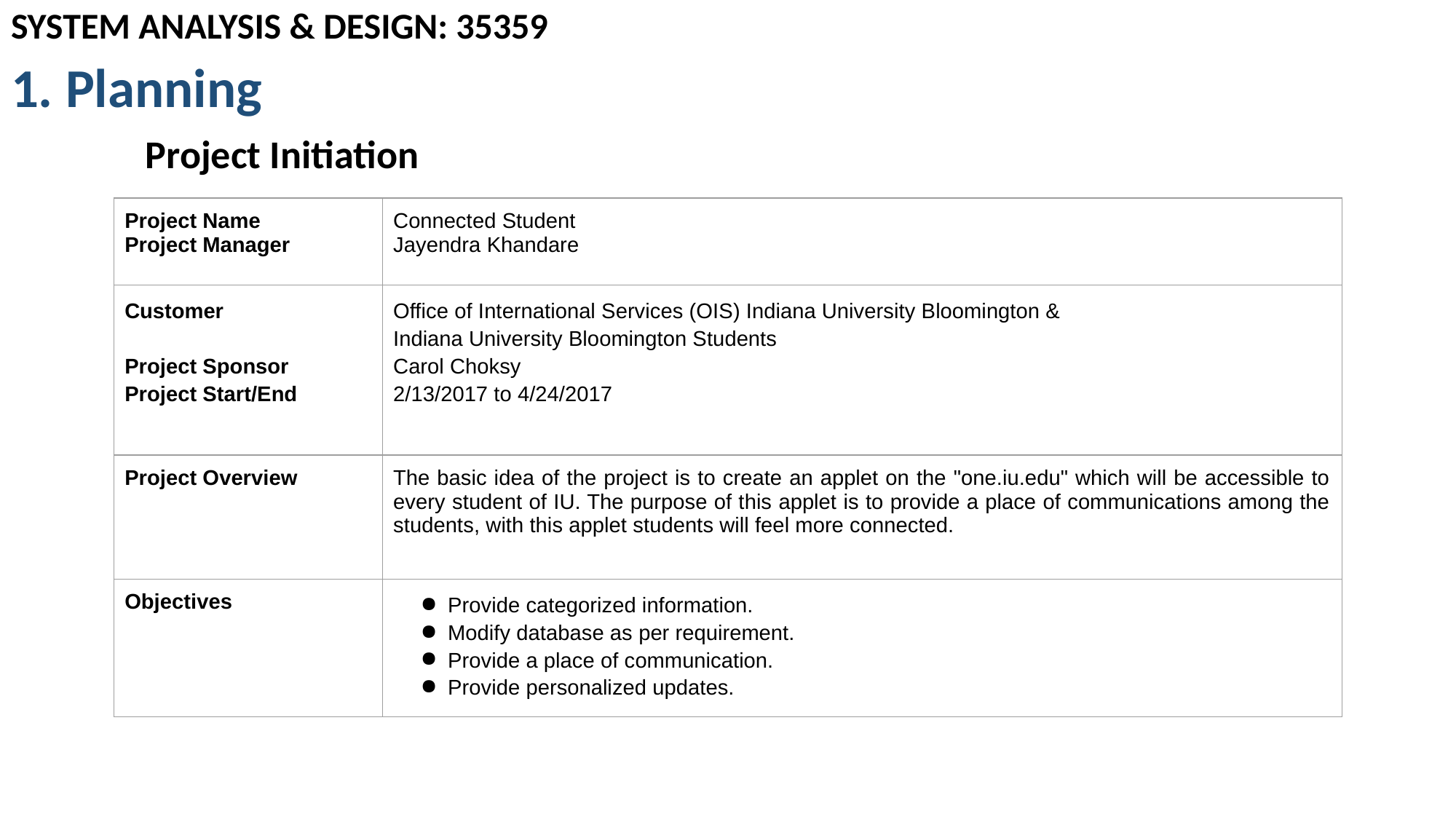

SYSTEM ANALYSIS & DESIGN: 35359
1. Planning
Project Initiation

| Project Name Project Manager | Connected Student Jayendra Khandare |
| --- | --- |
| Customer Project Sponsor Project Start/End | Office of International Services (OIS) Indiana University Bloomington & Indiana University Bloomington Students Carol Choksy 2/13/2017 to 4/24/2017 |
| Project Overview | The basic idea of the project is to create an applet on the "one.iu.edu" which will be accessible to every student of IU. The purpose of this applet is to provide a place of communications among the students, with this applet students will feel more connected. |
| Objectives | Provide categorized information. Modify database as per requirement. Provide a place of communication. Provide personalized updates. |